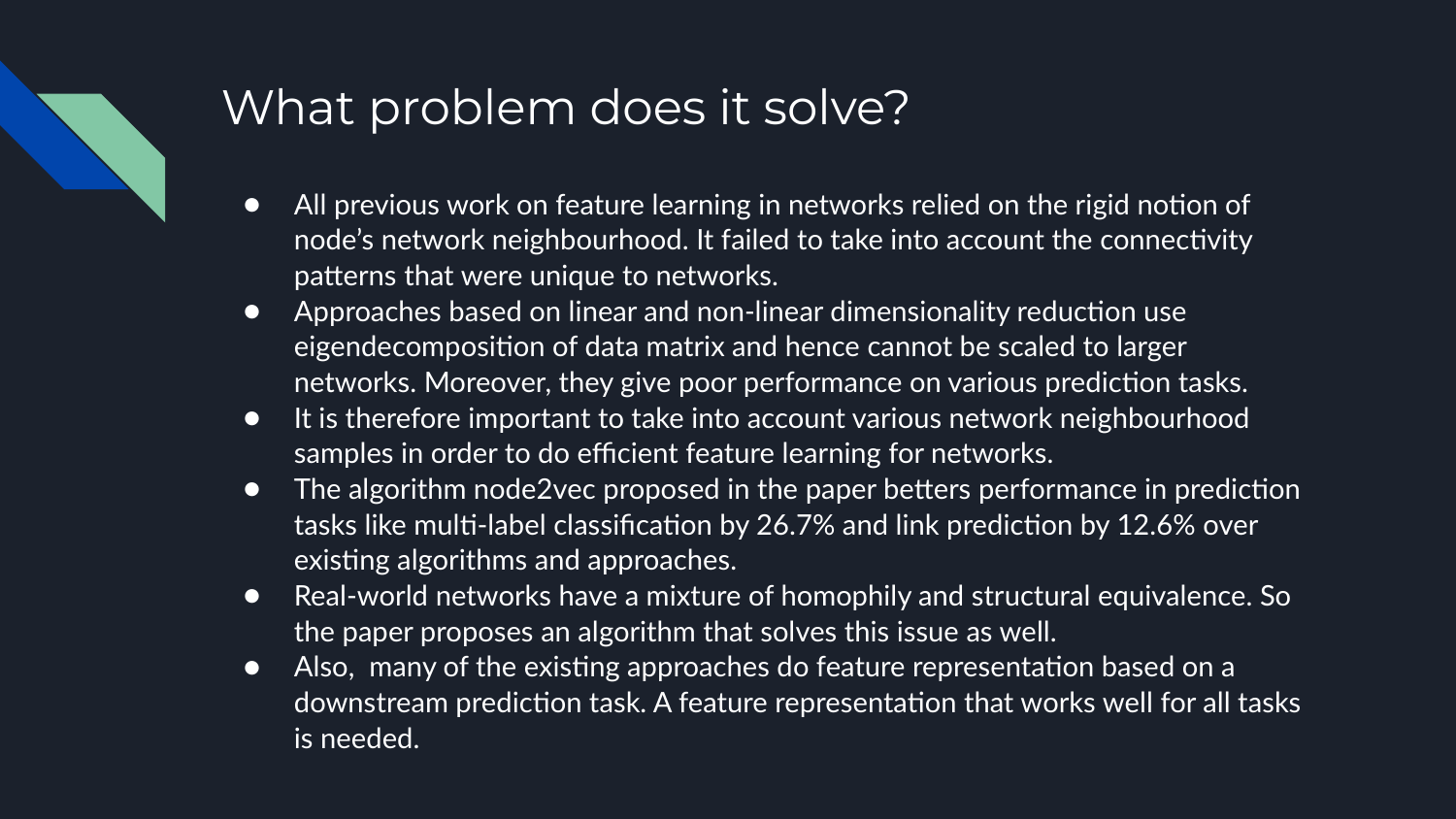

# What problem does it solve?
All previous work on feature learning in networks relied on the rigid notion of node’s network neighbourhood. It failed to take into account the connectivity patterns that were unique to networks.
Approaches based on linear and non-linear dimensionality reduction use eigendecomposition of data matrix and hence cannot be scaled to larger networks. Moreover, they give poor performance on various prediction tasks.
It is therefore important to take into account various network neighbourhood samples in order to do efficient feature learning for networks.
The algorithm node2vec proposed in the paper betters performance in prediction tasks like multi-label classification by 26.7% and link prediction by 12.6% over existing algorithms and approaches.
Real-world networks have a mixture of homophily and structural equivalence. So the paper proposes an algorithm that solves this issue as well.
Also,  many of the existing approaches do feature representation based on a downstream prediction task. A feature representation that works well for all tasks is needed.